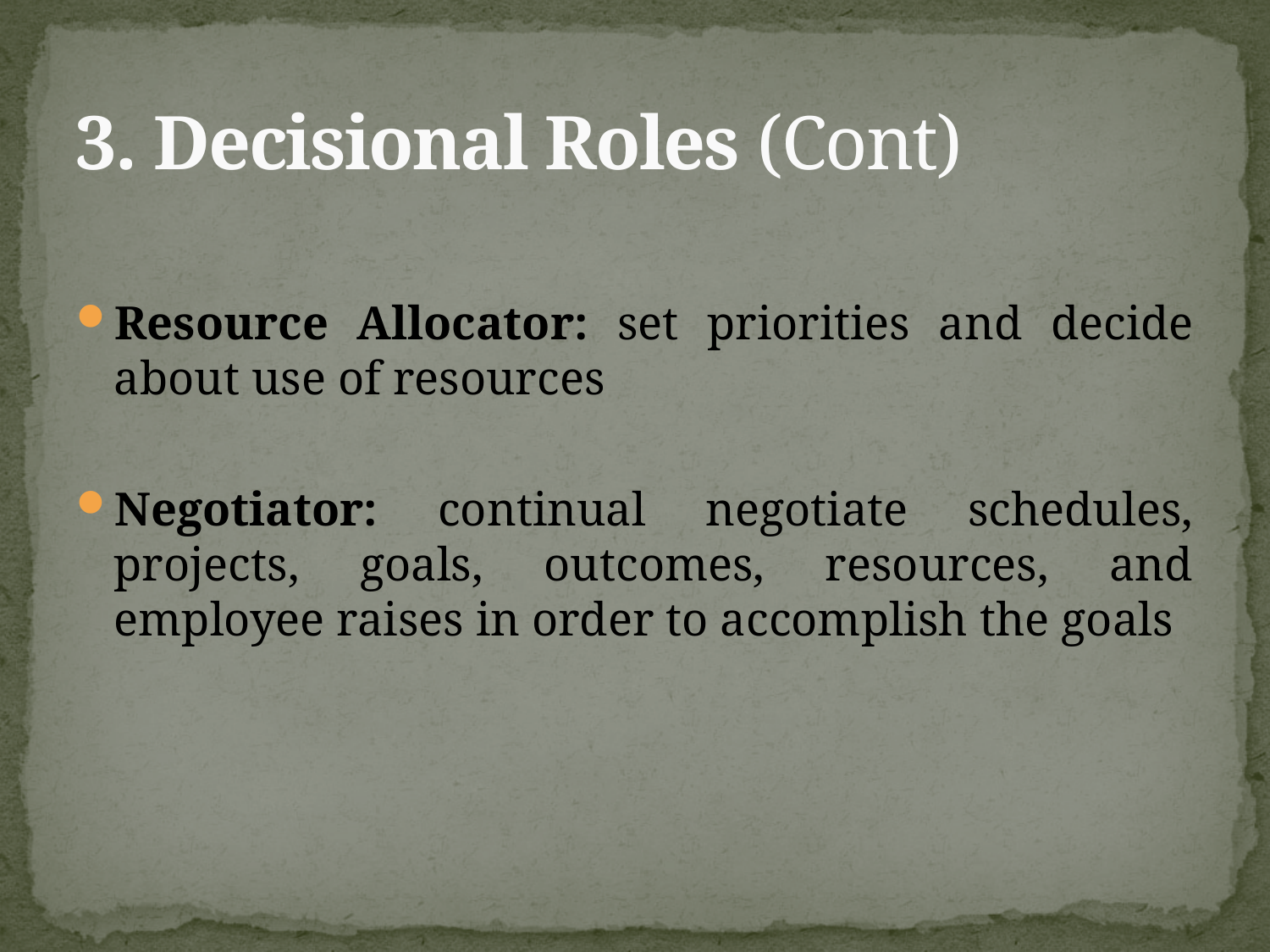

# 3. Decisional Roles (Cont)
Resource Allocator: set priorities and decide about use of resources

Negotiator: continual negotiate schedules, projects, goals, outcomes, resources, and employee raises in order to accomplish the goals